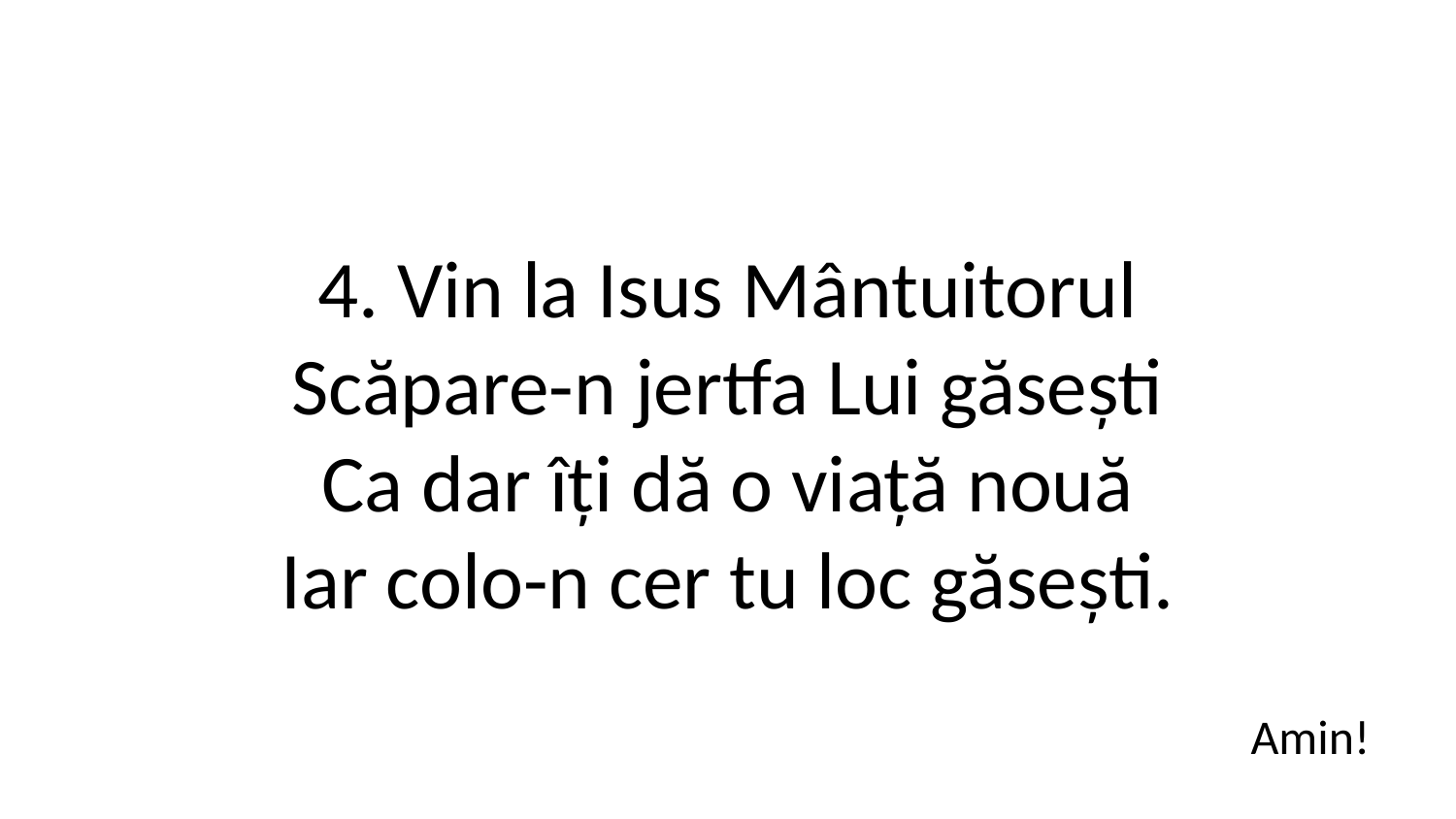

4. Vin la Isus Mântuitorul
Scăpare-n jertfa Lui găsești
Ca dar îți dă o viață nouă
Iar colo-n cer tu loc găsești.

Amin!